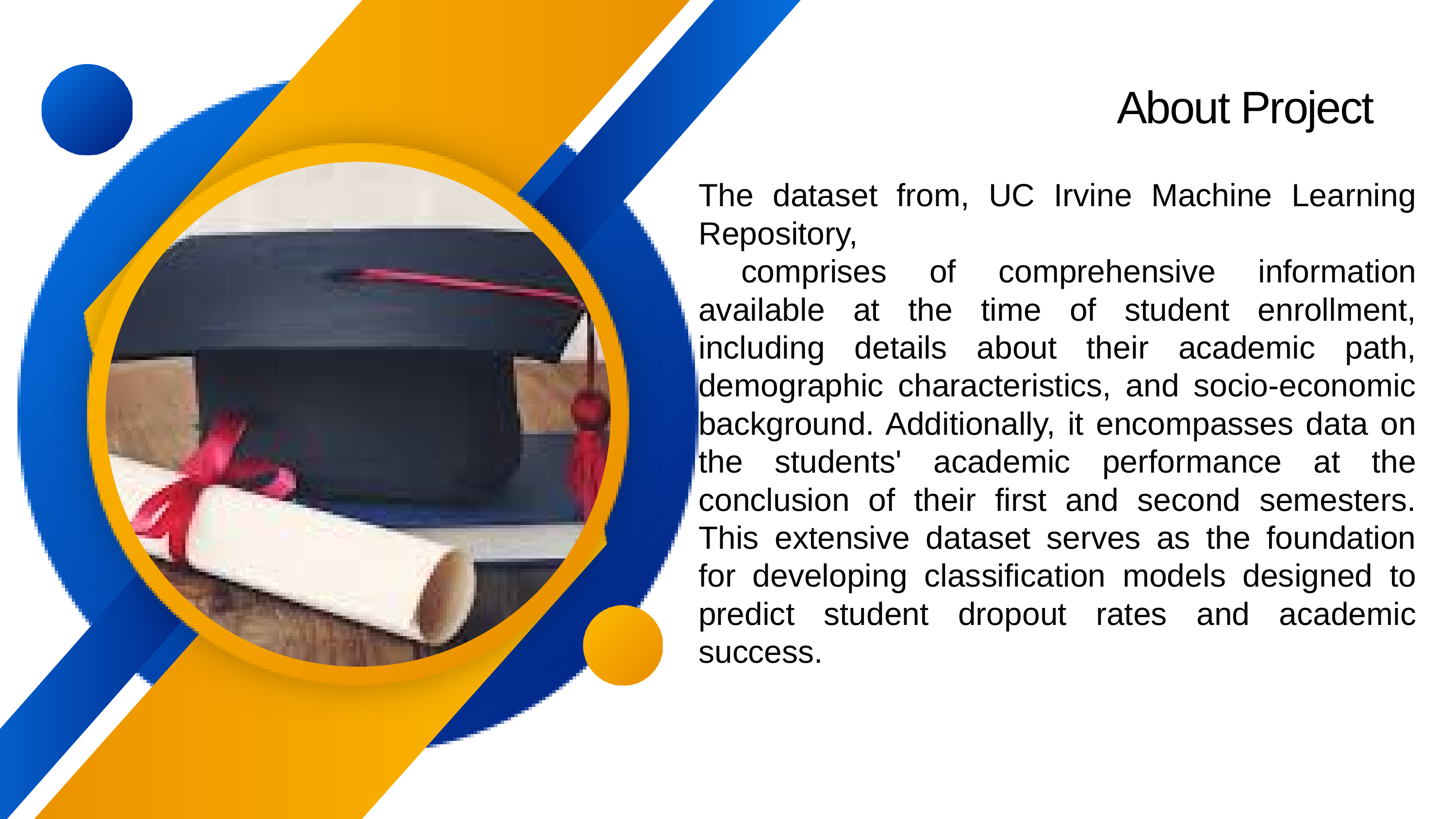

About Project

The dataset from, UC Irvine Machine Learning Repository,
 comprises of comprehensive information available at the time of student enrollment, including details about their academic path, demographic characteristics, and socio-economic background. Additionally, it encompasses data on the students' academic performance at the conclusion of their first and second semesters. This extensive dataset serves as the foundation for developing classification models designed to predict student dropout rates and academic success.